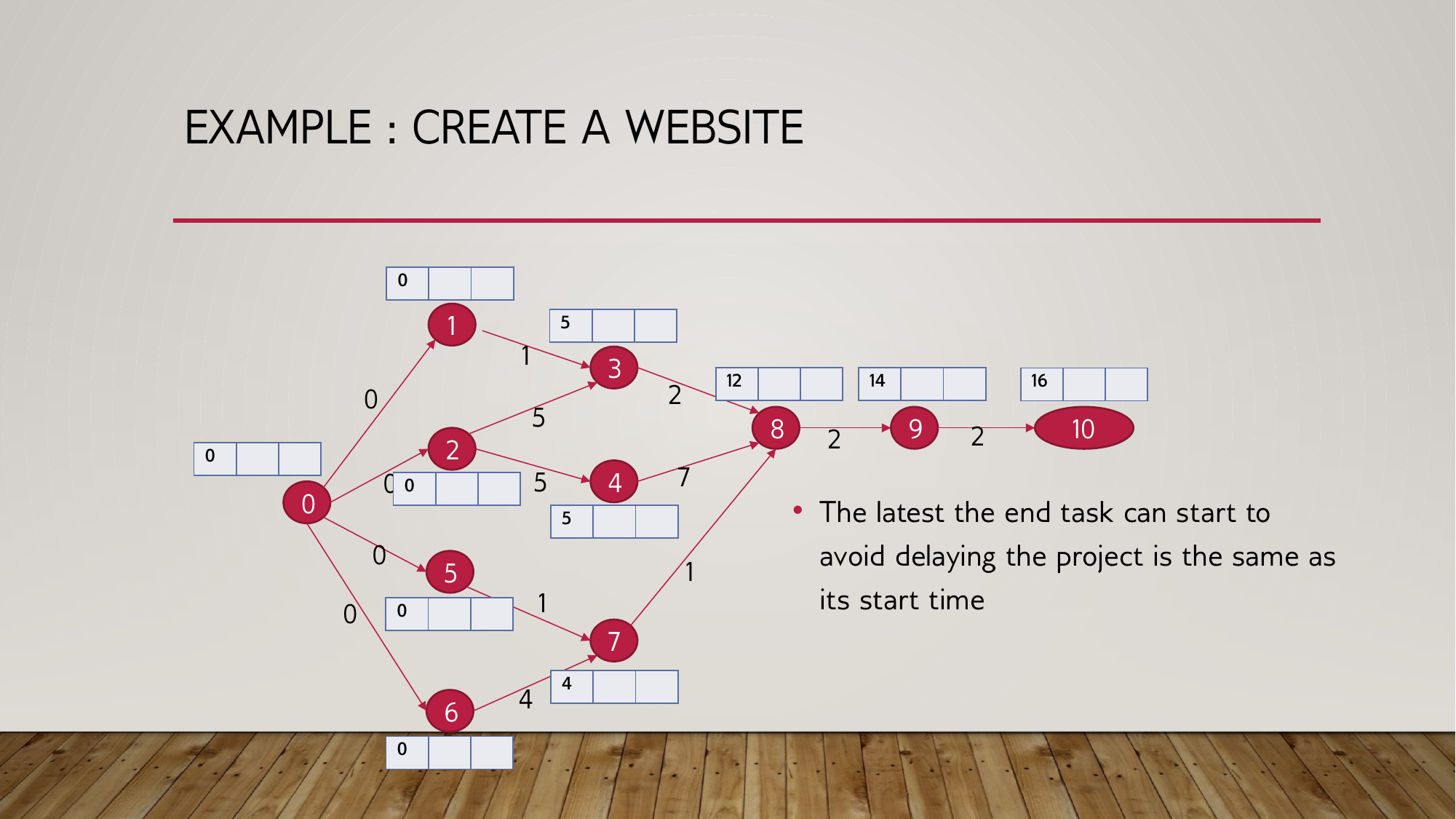

# Example : create a website
| 0 |  |  |
| --- | --- | --- |
1
| 5 |  |  |
| --- | --- | --- |
1
3
| 12 |  |  |
| --- | --- | --- |
| 14 |  |  |
| --- | --- | --- |
| 16 |  |  |
| --- | --- | --- |
2
0
5
10
8
9
2
2
2
| 0 |  |  |
| --- | --- | --- |
7
5
0
4
| 0 |  |  |
| --- | --- | --- |
The latest the end task can start to avoid delaying the project is the same as its start time
0
| 5 |  |  |
| --- | --- | --- |
0
1
5
1
0
| 0 |  |  |
| --- | --- | --- |
7
| 4 |  |  |
| --- | --- | --- |
4
6
| 0 |  |  |
| --- | --- | --- |